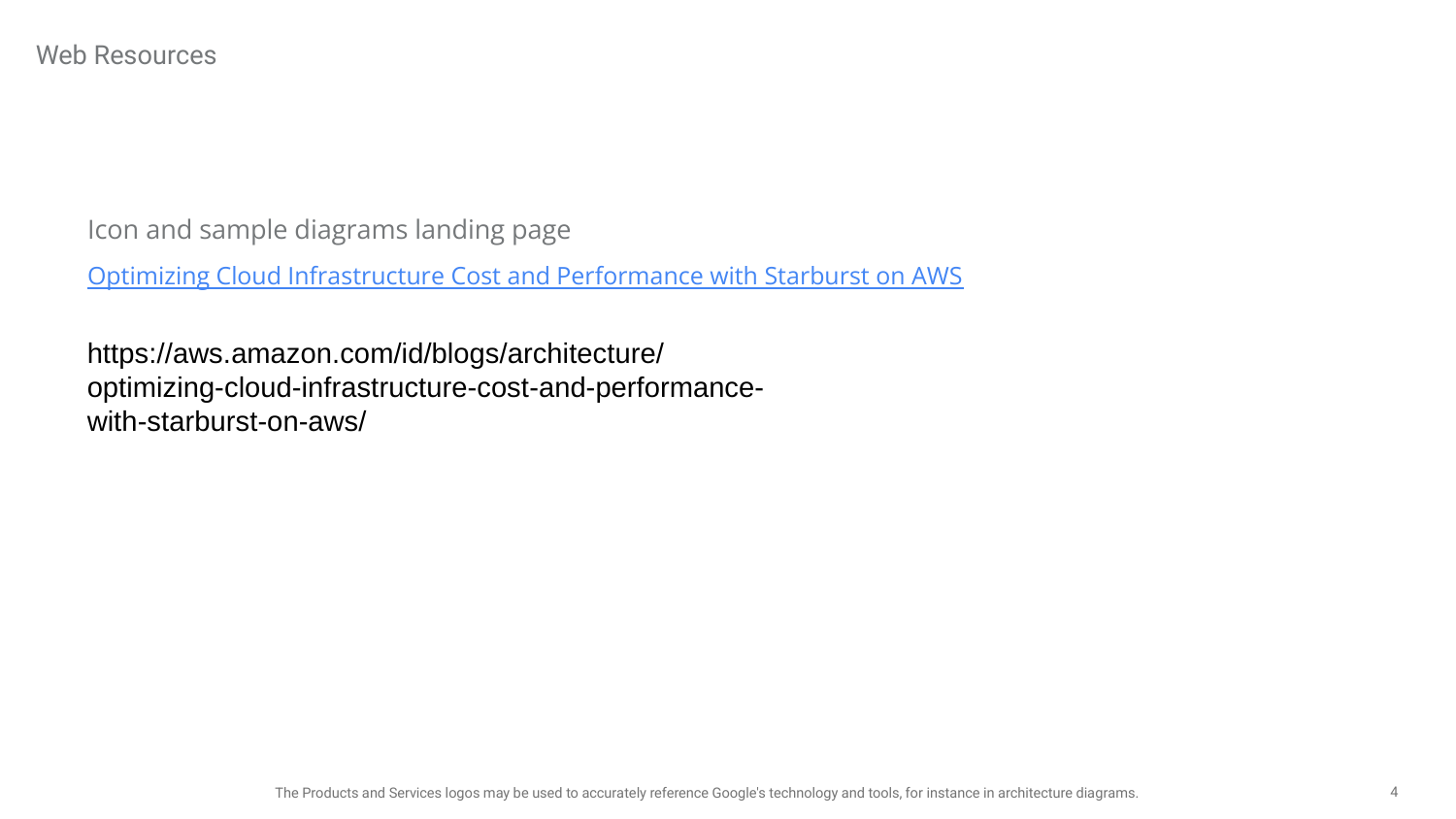

Web Resources
Icon and sample diagrams landing page Optimizing Cloud Infrastructure Cost and Performance with Starburst on AWS
https://aws.amazon.com/id/blogs/architecture/optimizing-cloud-infrastructure-cost-and-performance-with-starburst-on-aws/